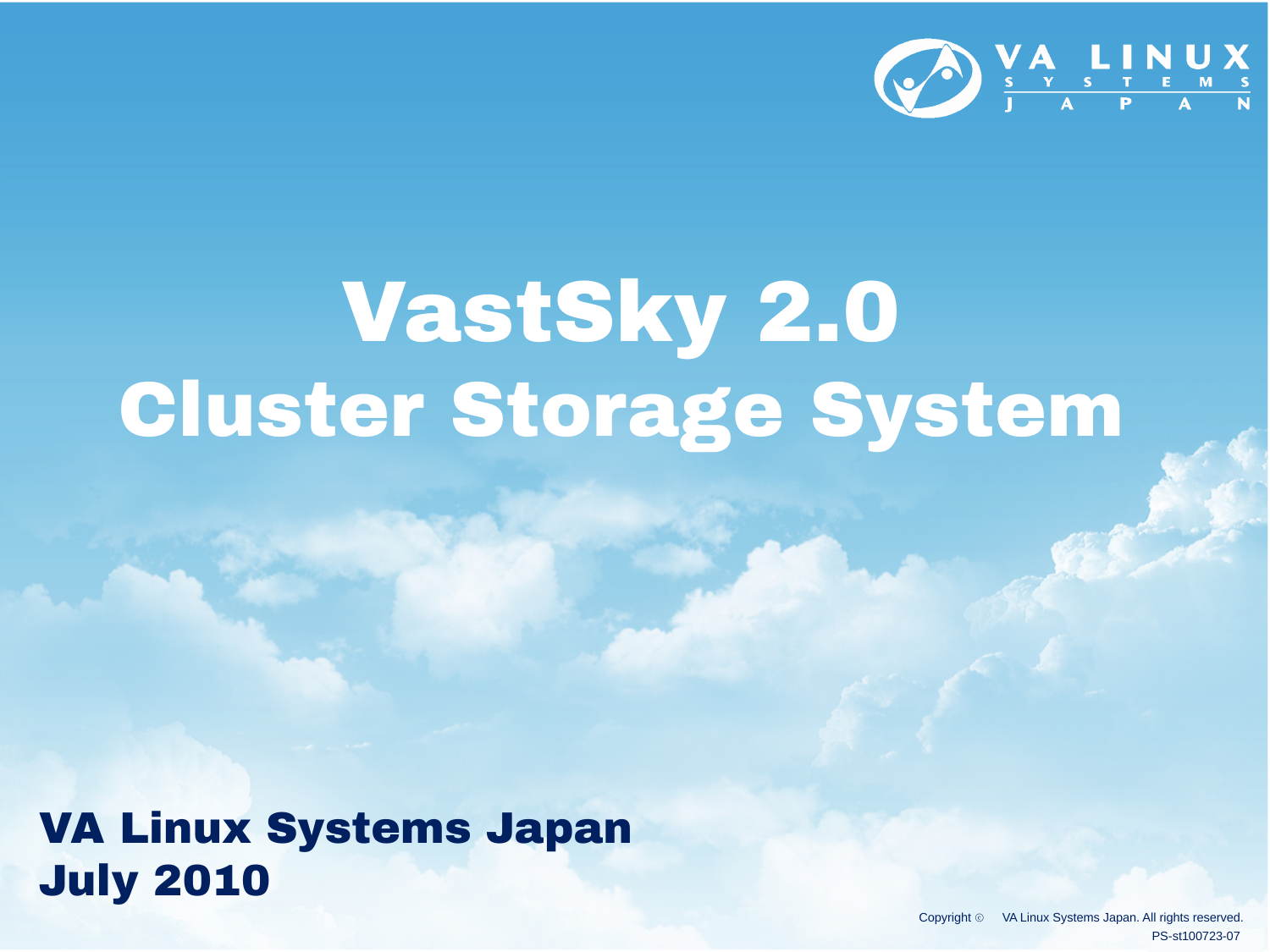

# VastSky 2.0 Cluster Storage System
VA Linux Systems Japan
July 2010